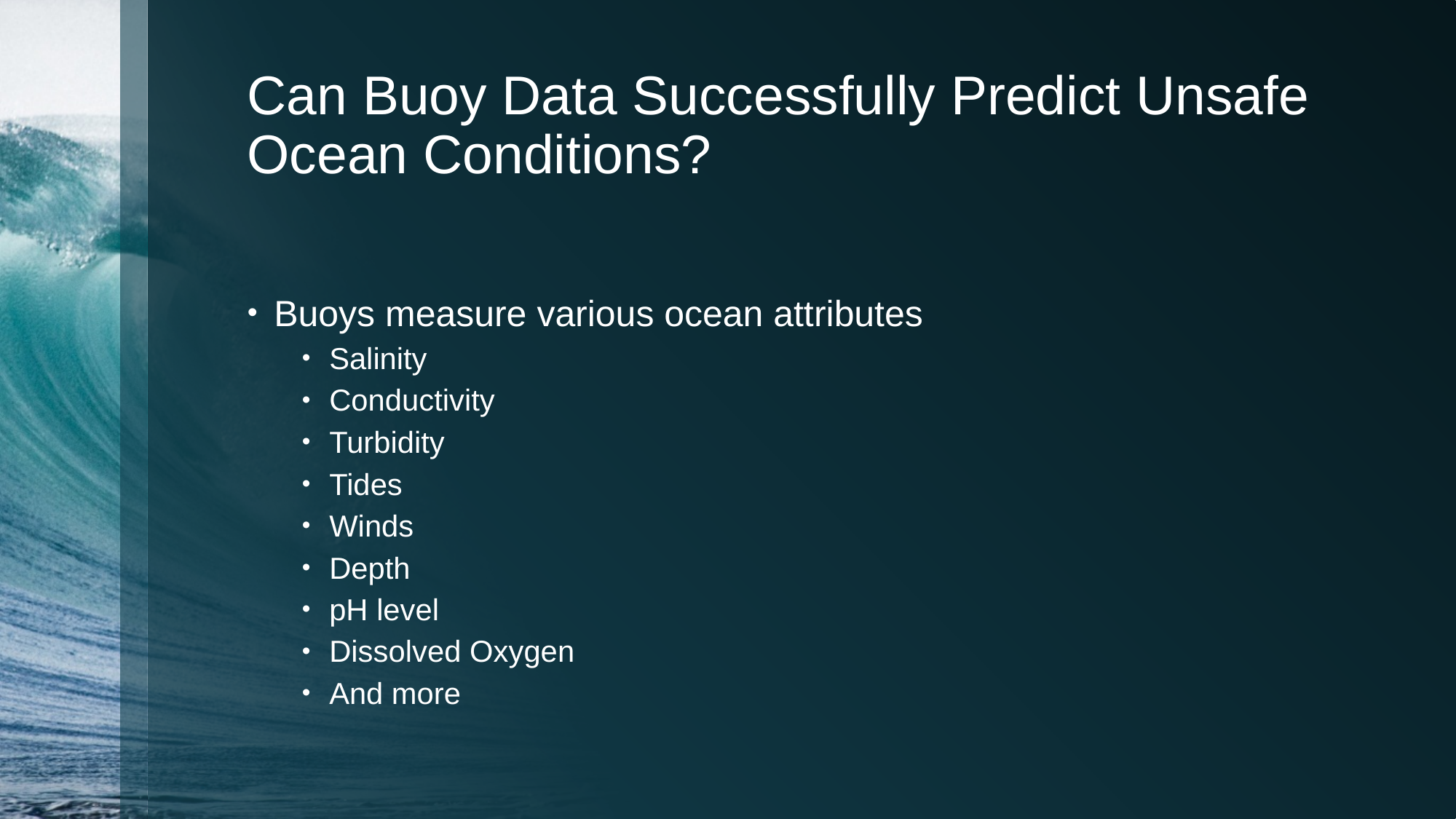

# Can Buoy Data Successfully Predict Unsafe Ocean Conditions?

Buoys measure various ocean attributes
Salinity
Conductivity
Turbidity
Tides
Winds
Depth
pH level
Dissolved Oxygen
And more